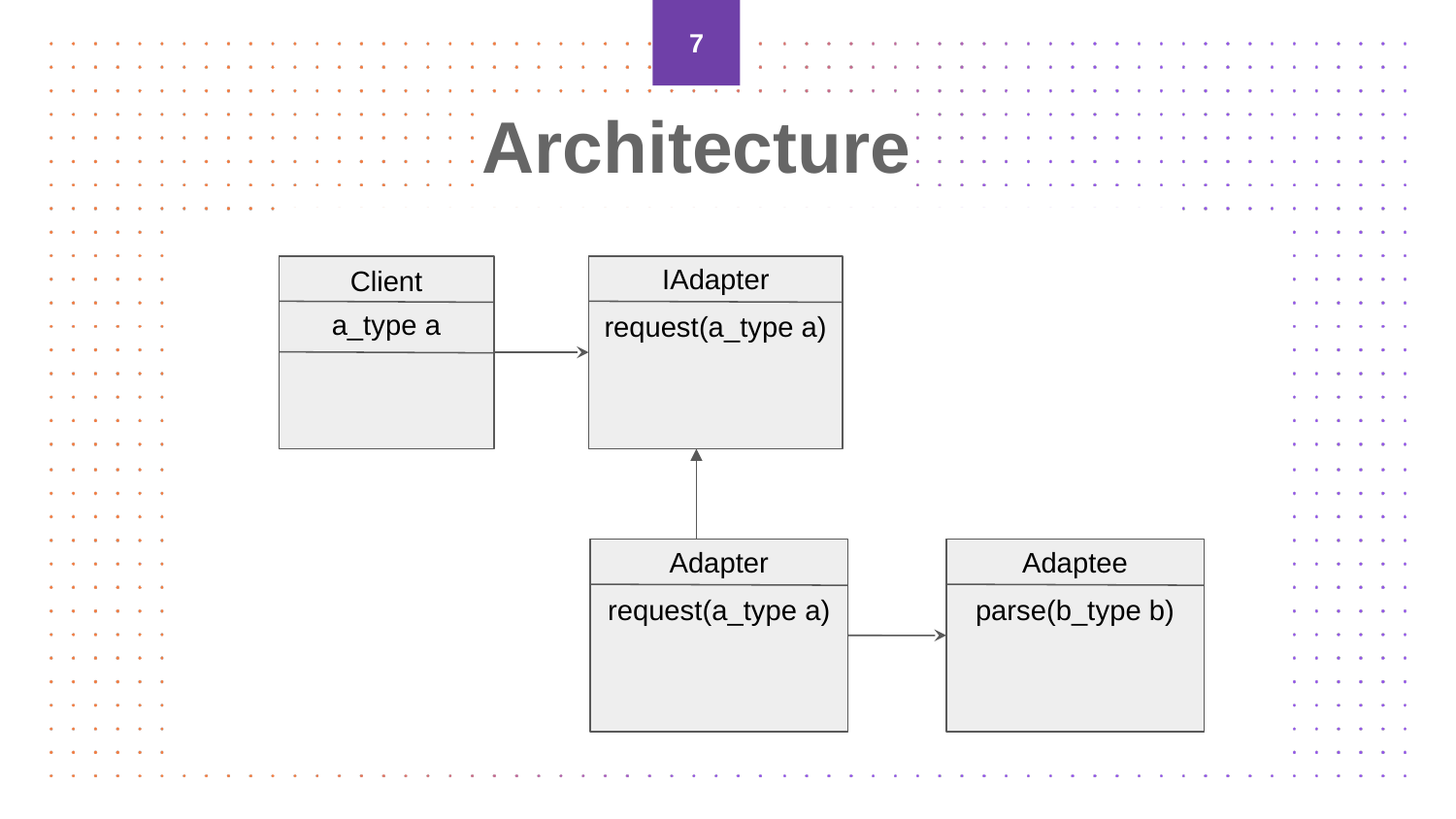

7
Architecture

Client
a_type a
IAdapter

request(a_type a)
Adapter

request(a_type a)
Adaptee

parse(b_type b)